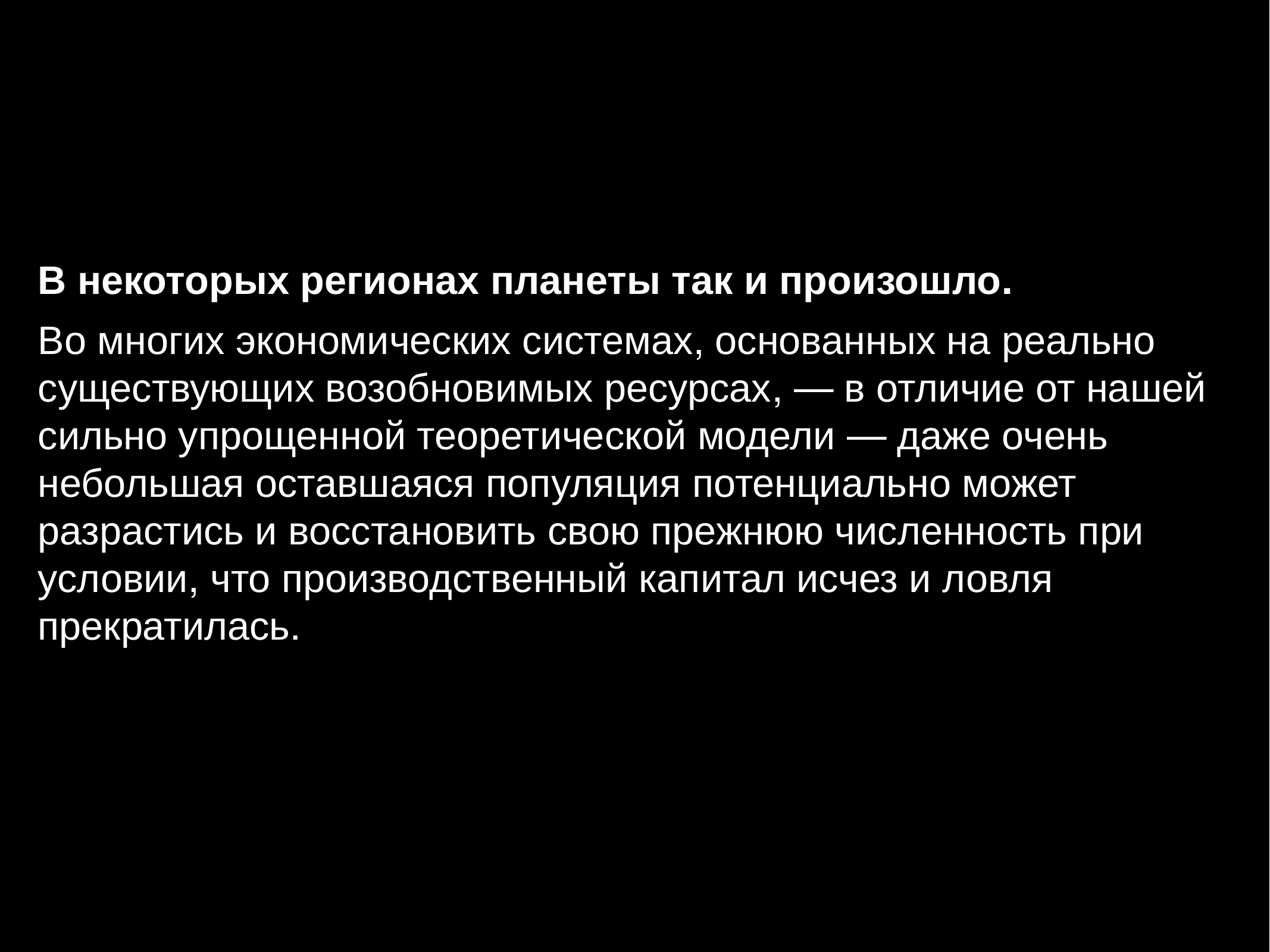

68
В некоторых регионах планеты так и произошло.
Во многих экономических системах, основанных на реально существующих возобновимых ресурсах, — в отличие от нашей сильно упрощенной теоретической модели — даже очень небольшая оставшаяся популяция потенциально может разрастись и восстановить свою прежнюю численность при условии, что производственный капитал исчез и ловля прекратилась.